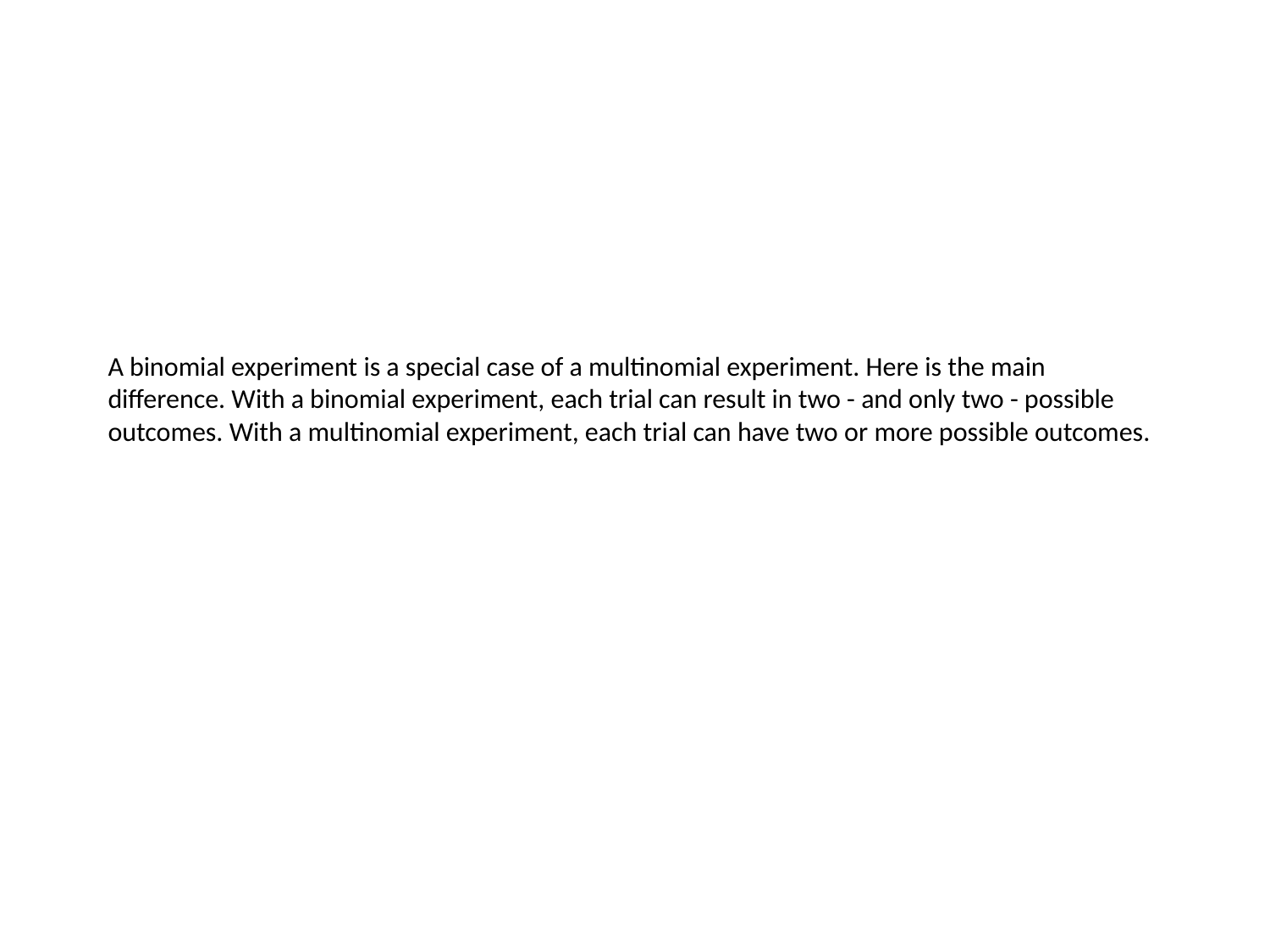

# A binomial experiment is a special case of a multinomial experiment. Here is the main difference. With a binomial experiment, each trial can result in two - and only two - possible outcomes. With a multinomial experiment, each trial can have two or more possible outcomes.